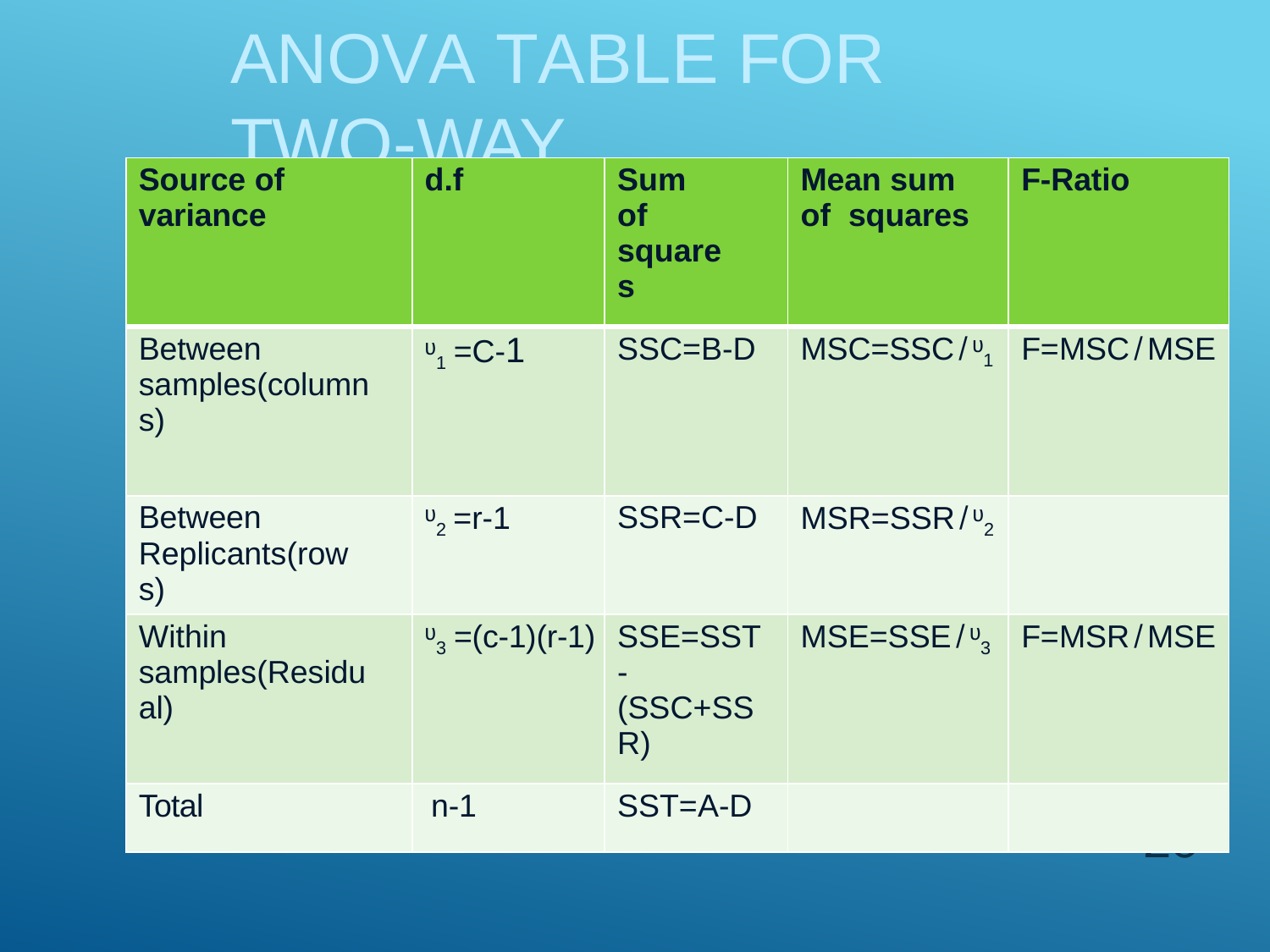

# ANOVA TABLE FOR TWO-WAY
| Source of variance | d.f | Sum of squares | Mean sum of squares | F-Ratio |
| --- | --- | --- | --- | --- |
| Between samples(columns) | ᶹ1 =C-1 | SSC=B-D | MSC=SSC ̸ ᶹ1 | F=MSC ̸ MSE |
| Between Replicants(rows) | ᶹ2 =r-1 | SSR=C-D | MSR=SSR ̸ ᶹ2 |  |
| Within samples(Residual) | ᶹ3 =(c-1)(r-1) | SSE=SST- (SSC+SSR) | MSE=SSE ̸ ᶹ3 | F=MSR ̸ MSE |
| Total | n-1 | SST=A-D |  |  |
25